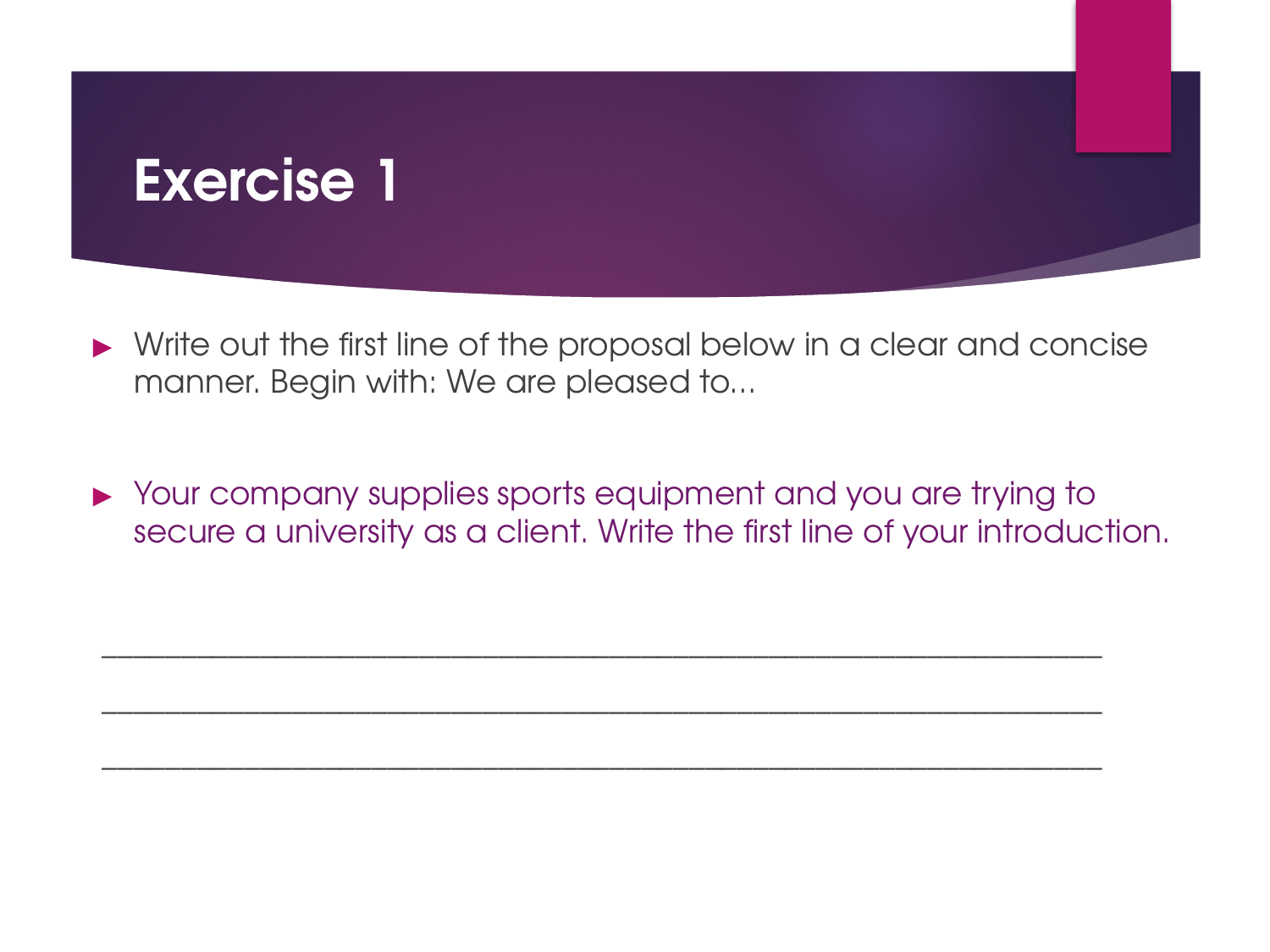

# Exercise 1
Write out the first line of the proposal below in a clear and concise manner. Begin with: We are pleased to…

Your company supplies sports equipment and you are trying to secure a university as a client. Write the first line of your introduction.

_______________________________________________________________
_______________________________________________________________
_______________________________________________________________